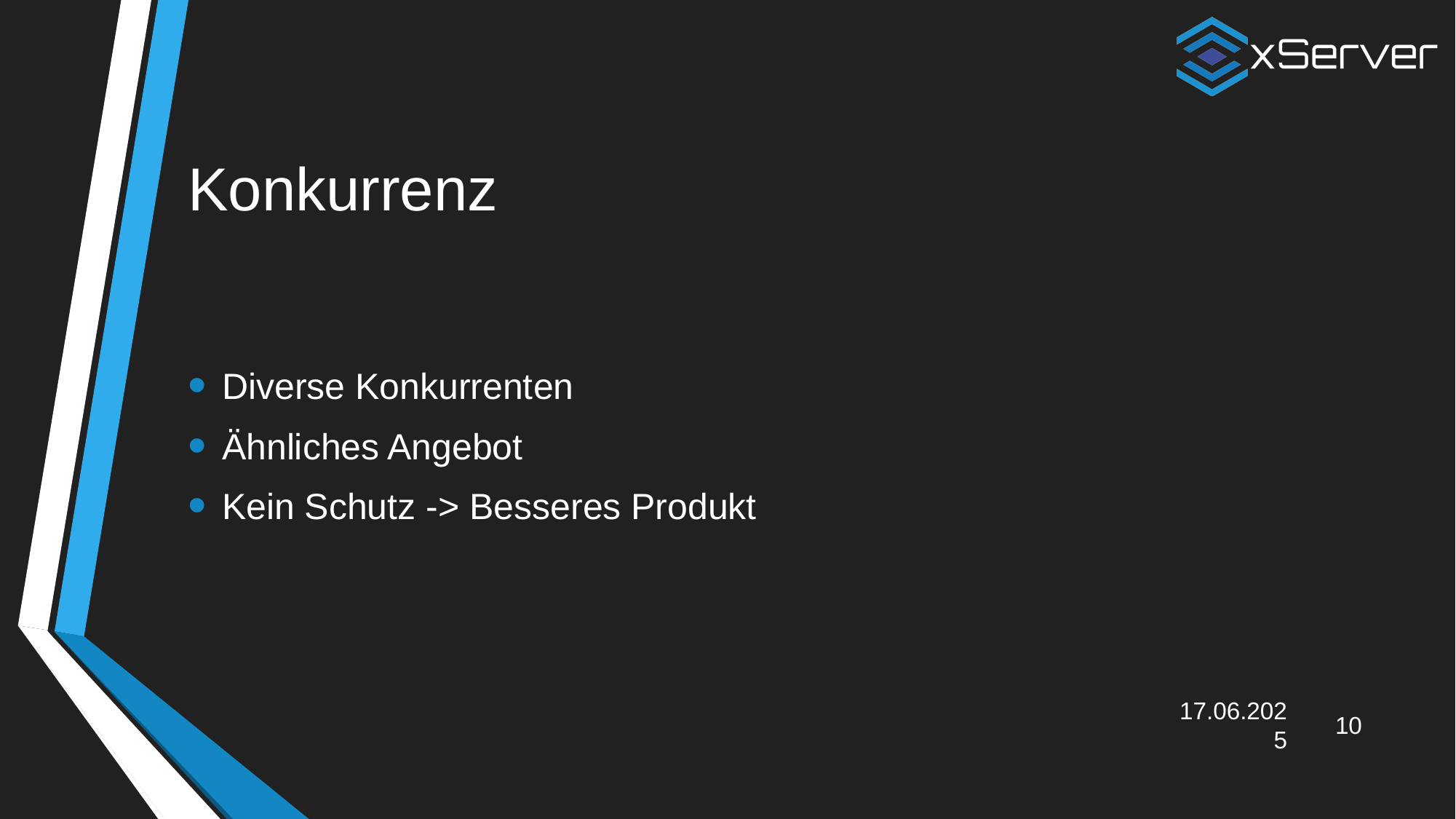

# Konkurrenz
Diverse Konkurrenten
Ähnliches Angebot
Kein Schutz -> Besseres Produkt

17.06.2025
10